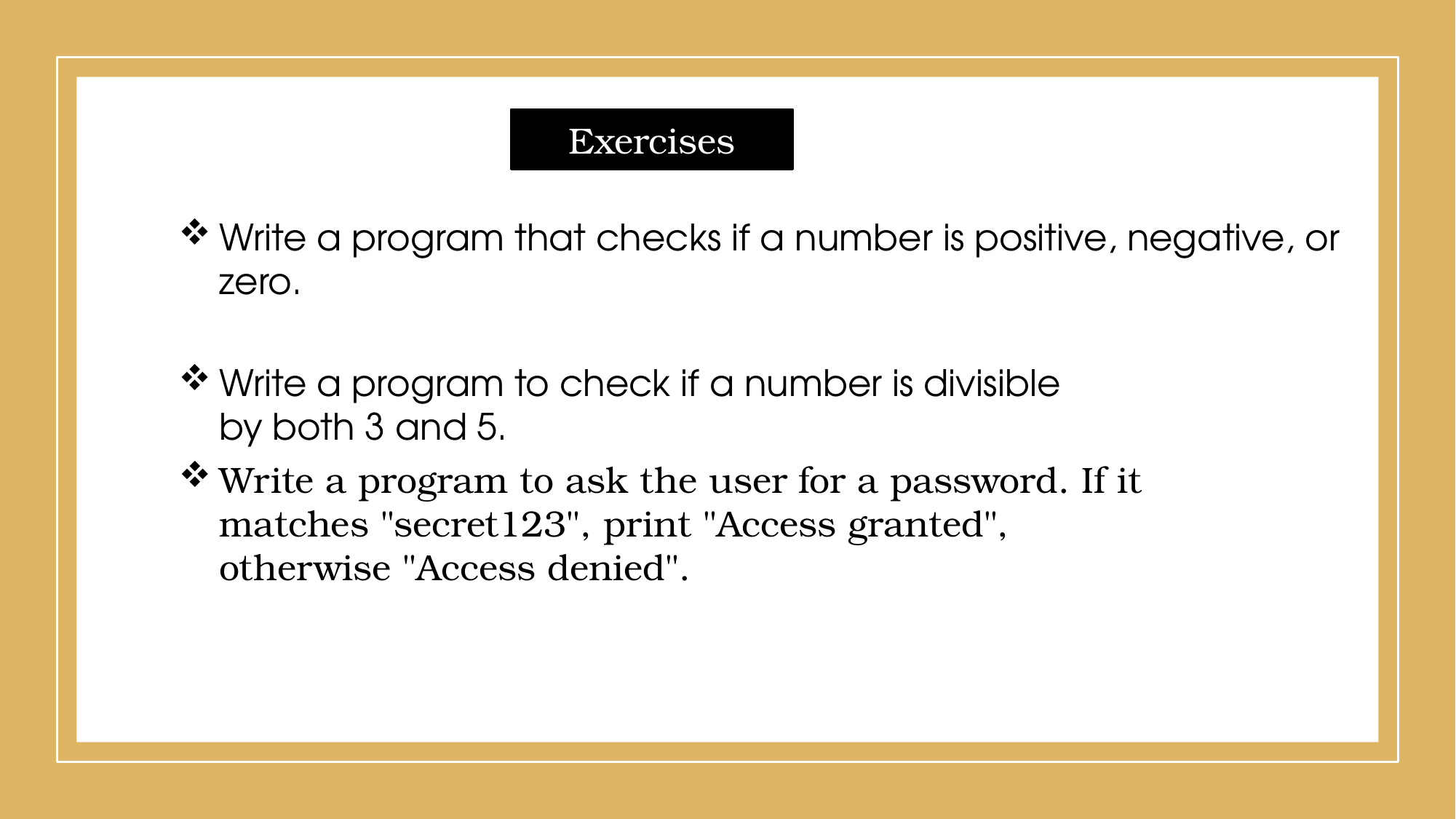

Exercises
Write a program that checks if a number is positive, negative, or zero.
Write a program to check if a number is divisible by both 3 and 5.
Write a program to ask the user for a password. If it matches "secret123", print "Access granted", otherwise "Access denied".